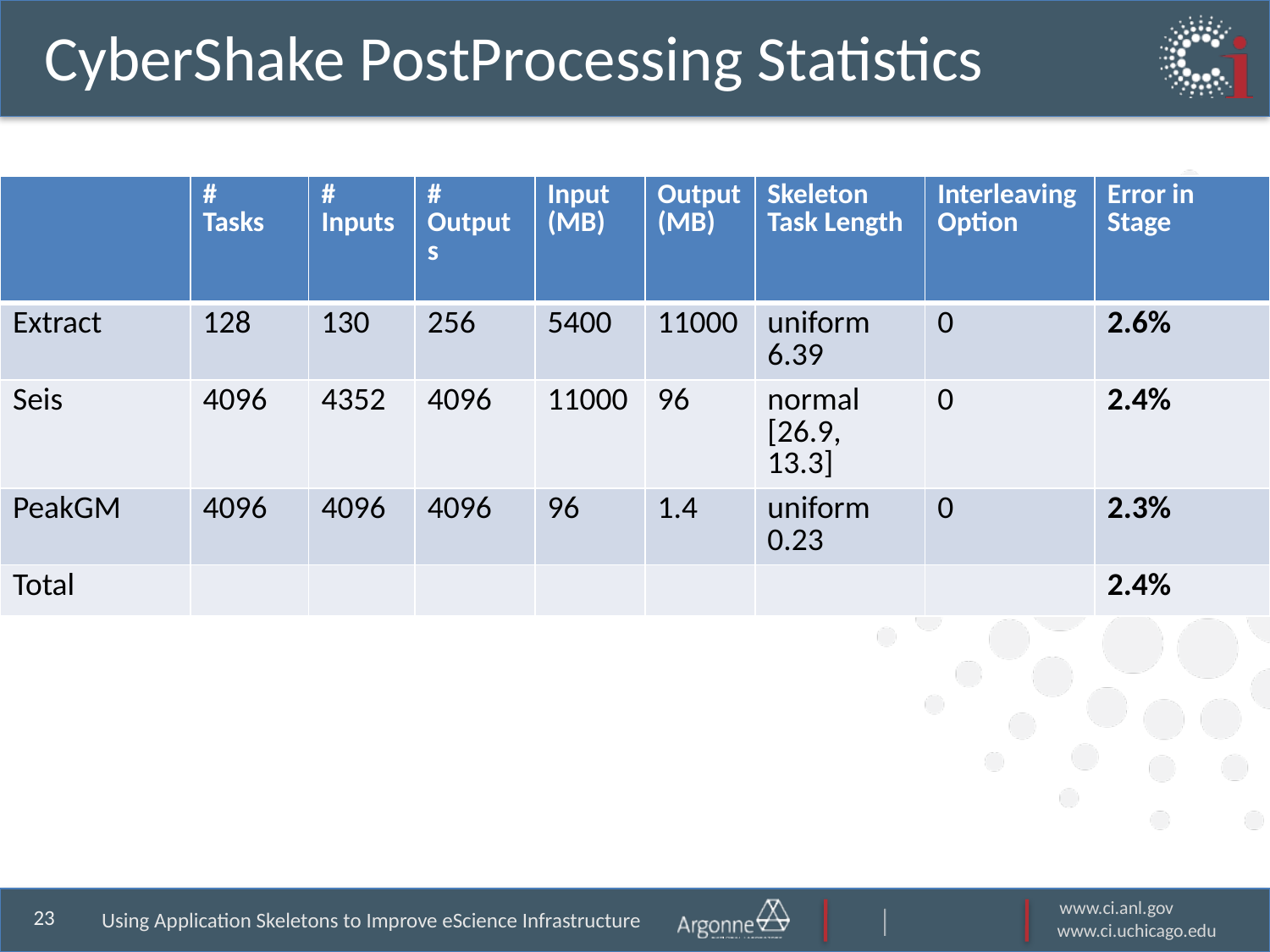

# CyberShake PostProcessing Statistics
|  | # Tasks | # Inputs | # Outputs | Input (MB) | Output (MB) | Skeleton Task Length | Interleaving Option | Error in Stage |
| --- | --- | --- | --- | --- | --- | --- | --- | --- |
| Extract | 128 | 130 | 256 | 5400 | 11000 | uniform 6.39 | 0 | 2.6% |
| Seis | 4096 | 4352 | 4096 | 11000 | 96 | normal [26.9, 13.3] | 0 | 2.4% |
| PeakGM | 4096 | 4096 | 4096 | 96 | 1.4 | uniform 0.23 | 0 | 2.3% |
| Total |  |  |  |  |  |  |  | 2.4% |
Using Application Skeletons to Improve eScience Infrastructure